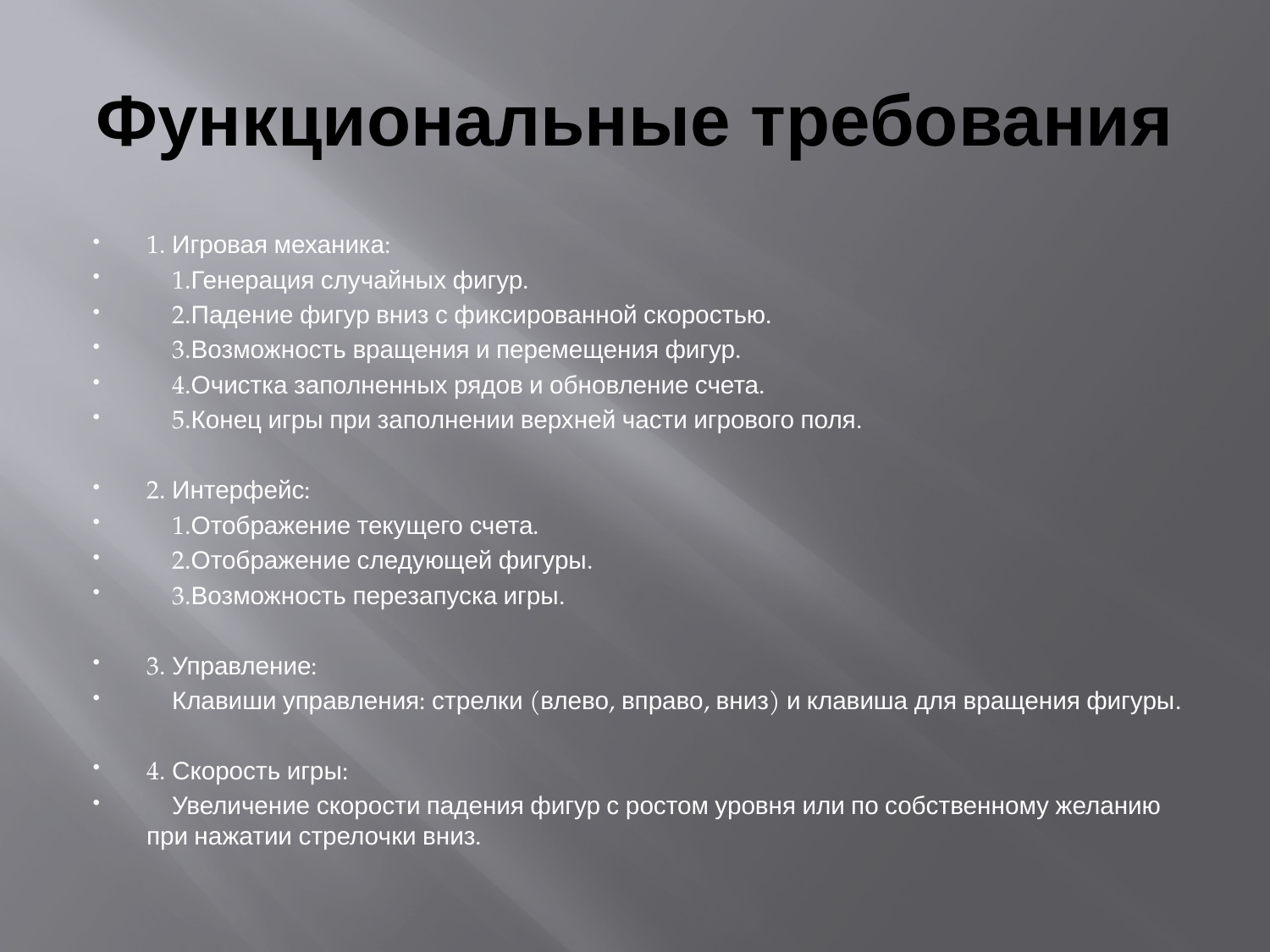

# Функциональные требования
1. Игровая механика:
    1.Генерация случайных фигур.
    2.Падение фигур вниз с фиксированной скоростью.
    3.Возможность вращения и перемещения фигур.
    4.Очистка заполненных рядов и обновление счета.
    5.Конец игры при заполнении верхней части игрового поля.

2. Интерфейс:
    1.Отображение текущего счета.
    2.Отображение следующей фигуры.
    3.Возможность перезапуска игры.

3. Управление:
    Клавиши управления: стрелки (влево, вправо, вниз) и клавиша для вращения фигуры.

4. Скорость игры:
    Увеличение скорости падения фигур с ростом уровня или по собственному желанию при нажатии стрелочки вниз.